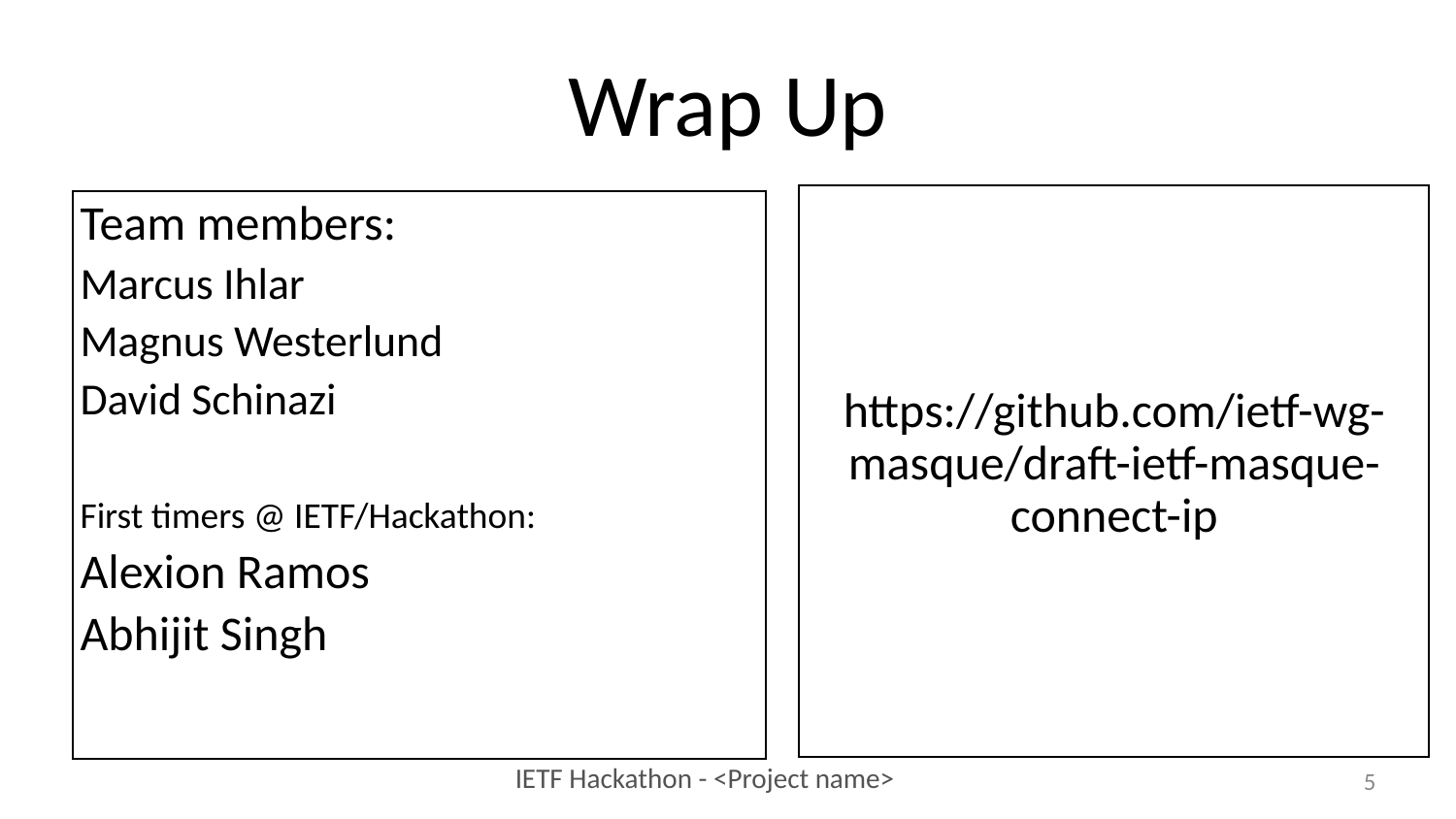

# Wrap Up

https://github.com/ietf-wg-masque/draft-ietf-masque-connect-ip

Team members:
Marcus Ihlar
Magnus Westerlund
David Schinazi

First timers @ IETF/Hackathon:
Alexion Ramos
Abhijit Singh
5